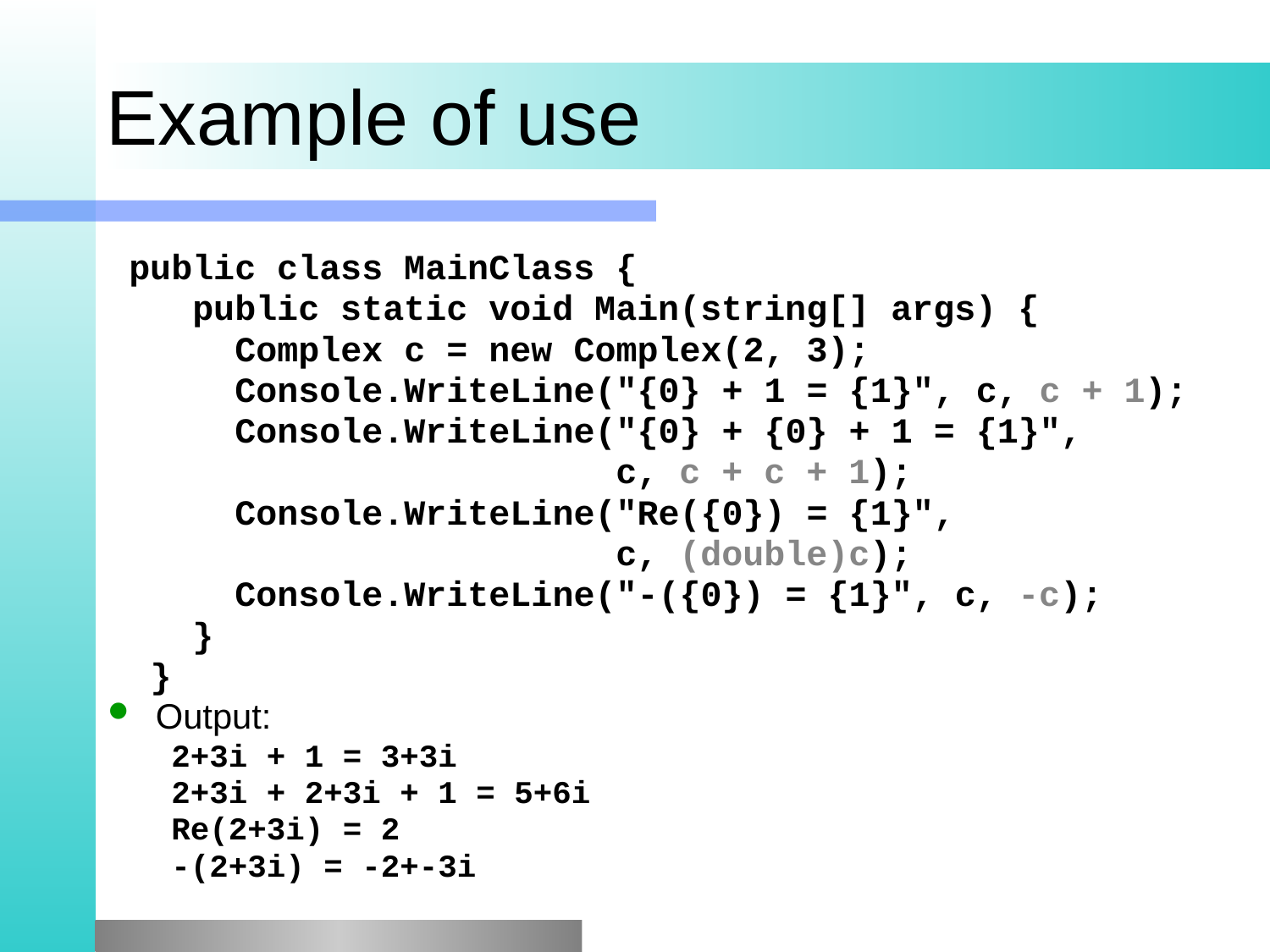

# Example of use
 public class MainClass {
    public static void Main(string[] args) {
      Complex c = new Complex(2, 3);
      Console.WriteLine("{0} + 1 = {1}", c, c + 1);
      Console.WriteLine("{0} + {0} + 1 = {1}",
                        c, c + c + 1);
      Console.WriteLine("Re({0}) = {1}",
                        c, (double)c);
      Console.WriteLine("-({0}) = {1}", c, -c);
    }
  }
Output:
2+3i + 1 = 3+3i
2+3i + 2+3i + 1 = 5+6i
Re(2+3i) = 2
-(2+3i) = -2+-3i